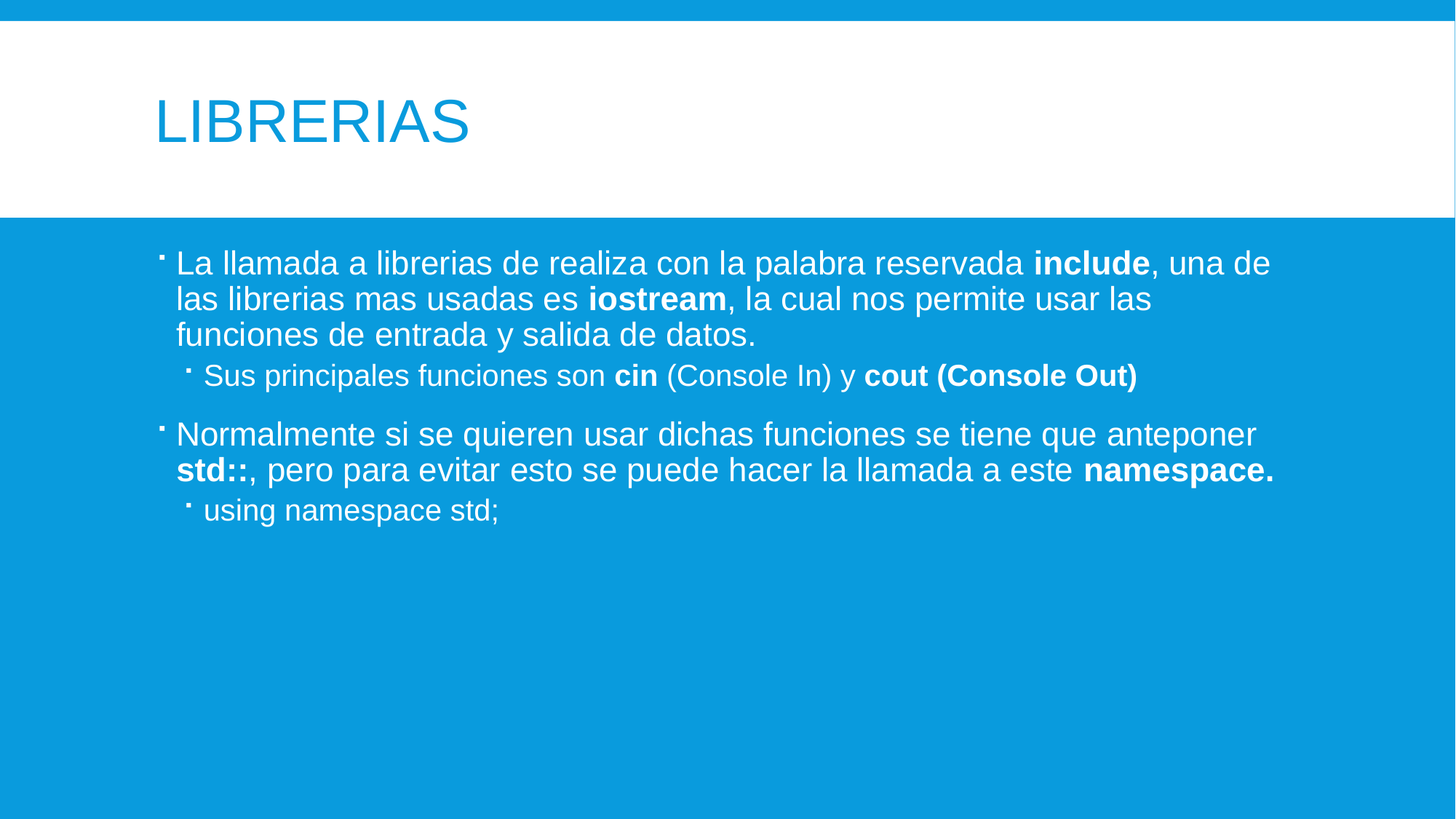

# Librerias
La llamada a librerias de realiza con la palabra reservada include, una de las librerias mas usadas es iostream, la cual nos permite usar las funciones de entrada y salida de datos.
Sus principales funciones son cin (Console In) y cout (Console Out)
Normalmente si se quieren usar dichas funciones se tiene que anteponer std::, pero para evitar esto se puede hacer la llamada a este namespace.
using namespace std;